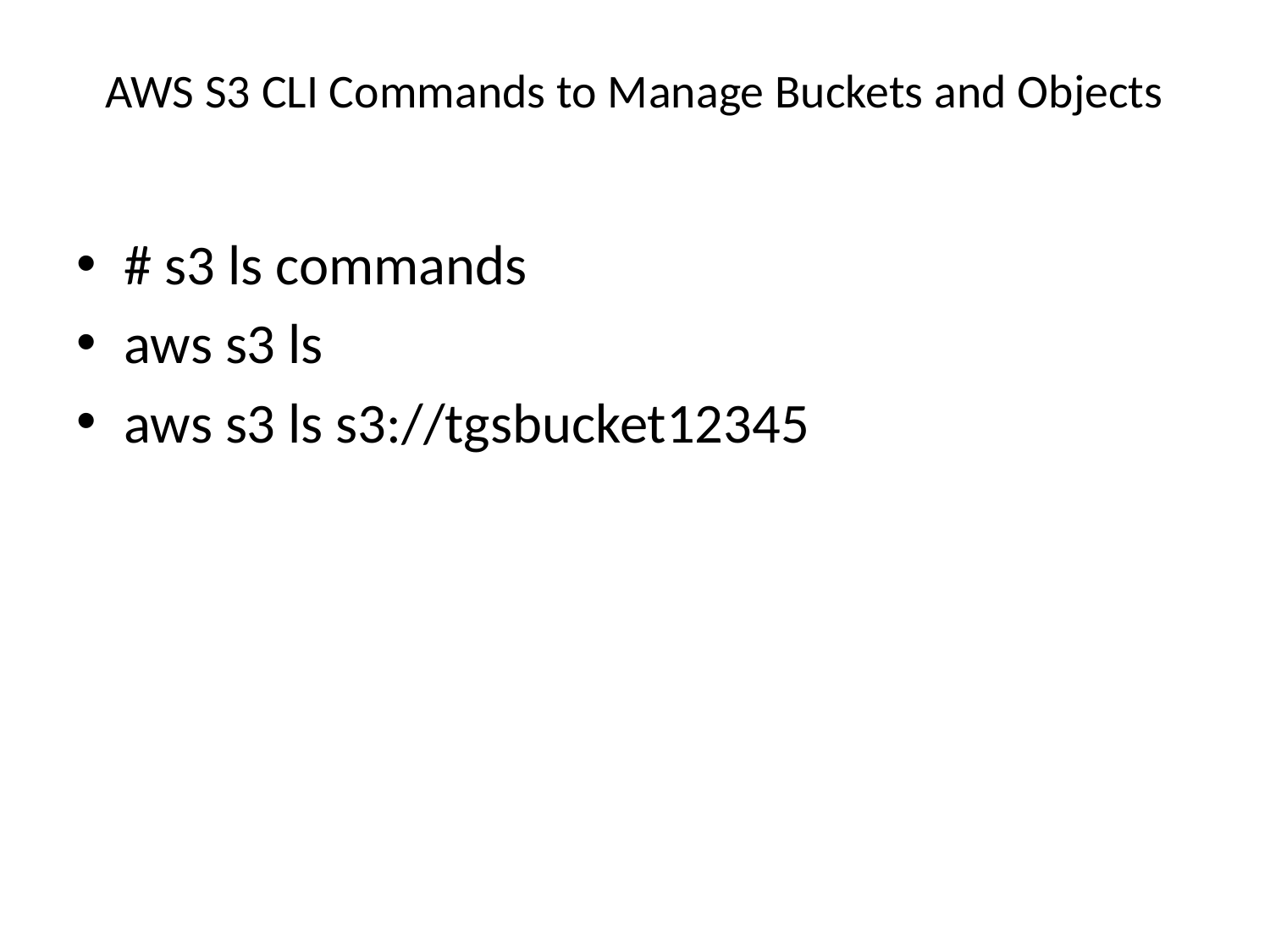

# AWS S3 CLI Commands to Manage Buckets and Objects
# s3 ls commands
aws s3 ls
aws s3 ls s3://tgsbucket12345